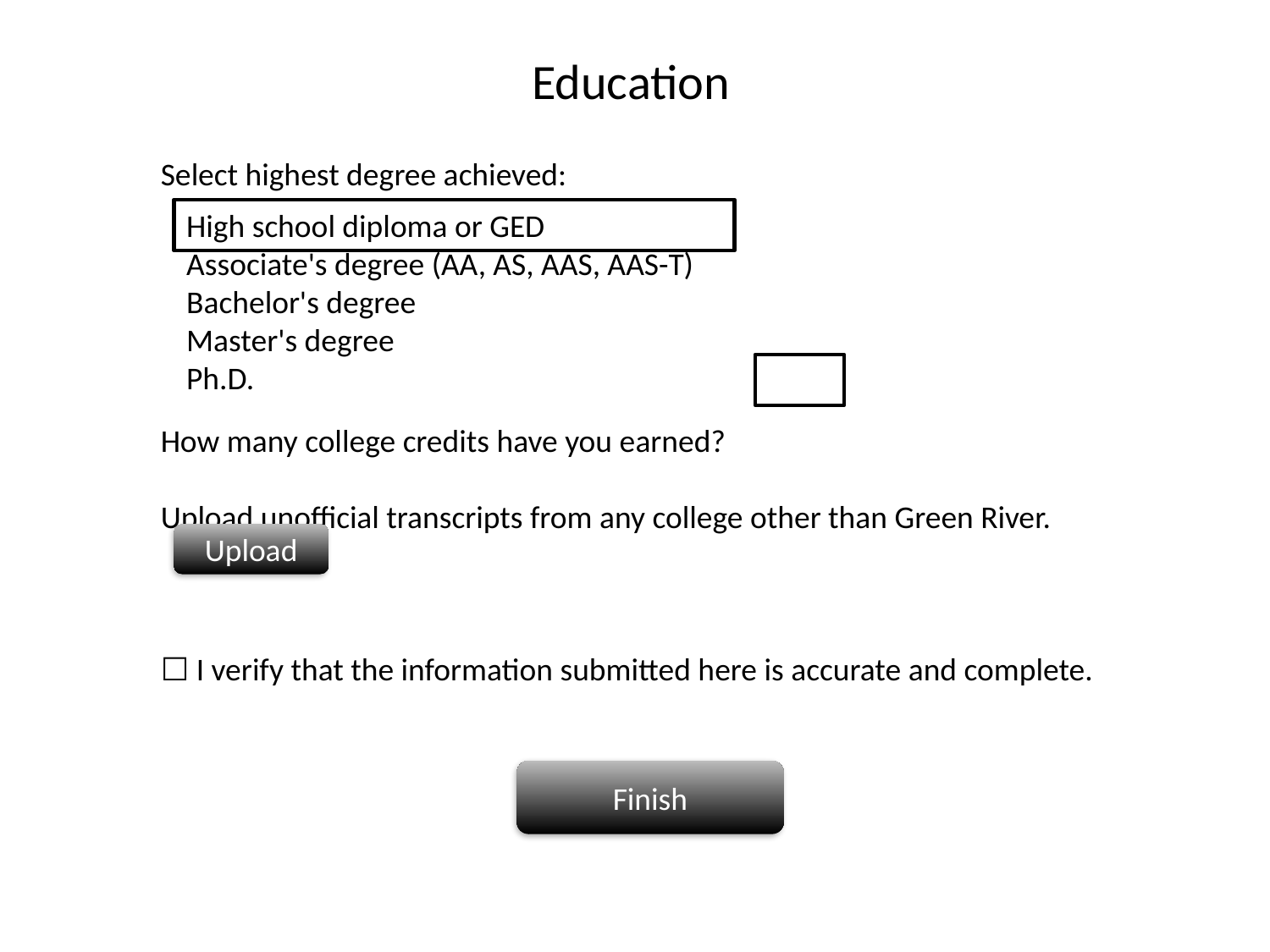

Education
Select highest degree achieved:

How many college credits have you earned?

Upload unofficial transcripts from any college other than Green River.

☐ I verify that the information submitted here is accurate and complete.
High school diploma or GED
Associate's degree (AA, AS, AAS, AAS-T)
Bachelor's degree
Master's degree
Ph.D.

Upload
Finish